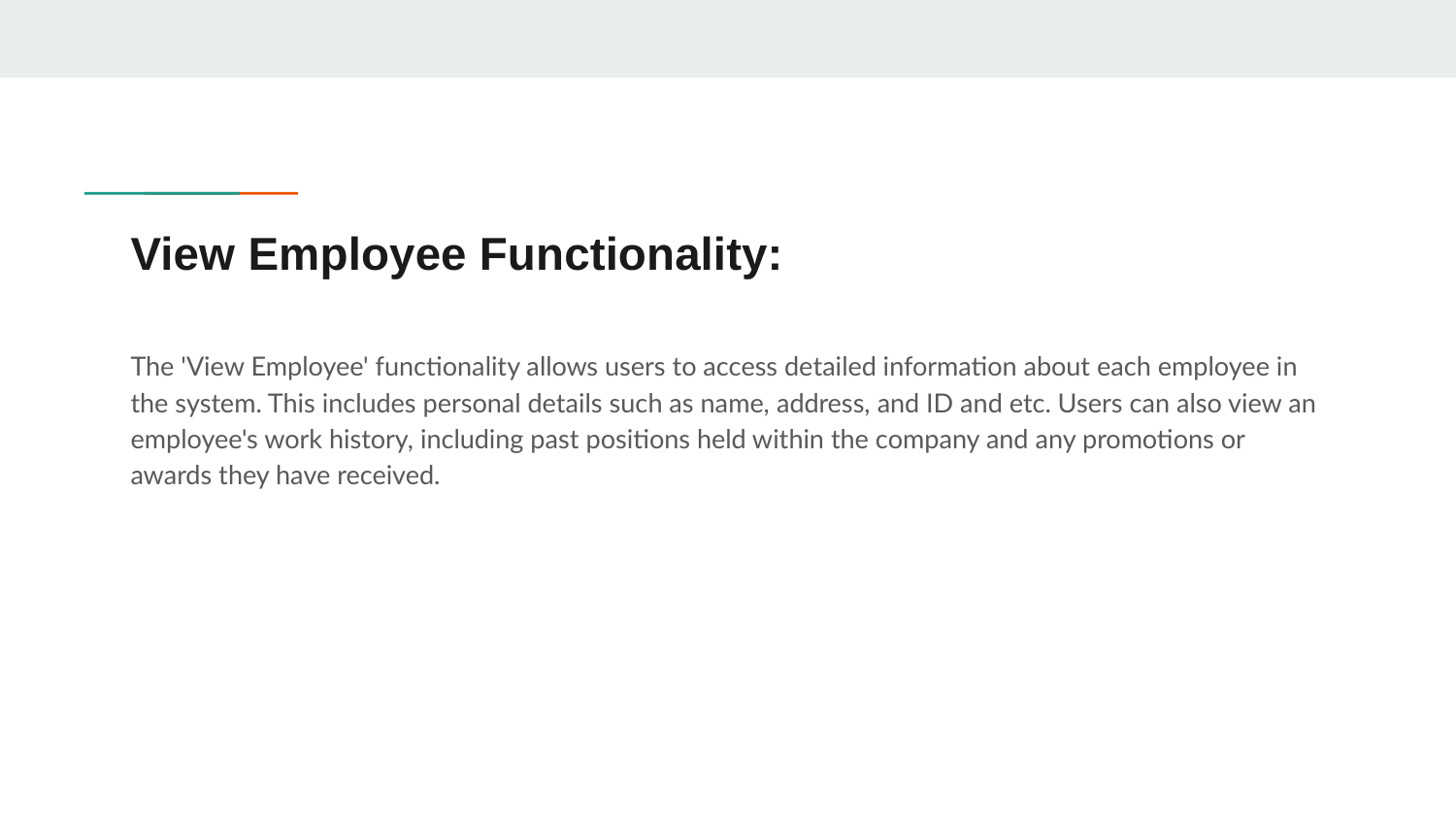

# View Employee Functionality:
The 'View Employee' functionality allows users to access detailed information about each employee in the system. This includes personal details such as name, address, and ID and etc. Users can also view an employee's work history, including past positions held within the company and any promotions or awards they have received.